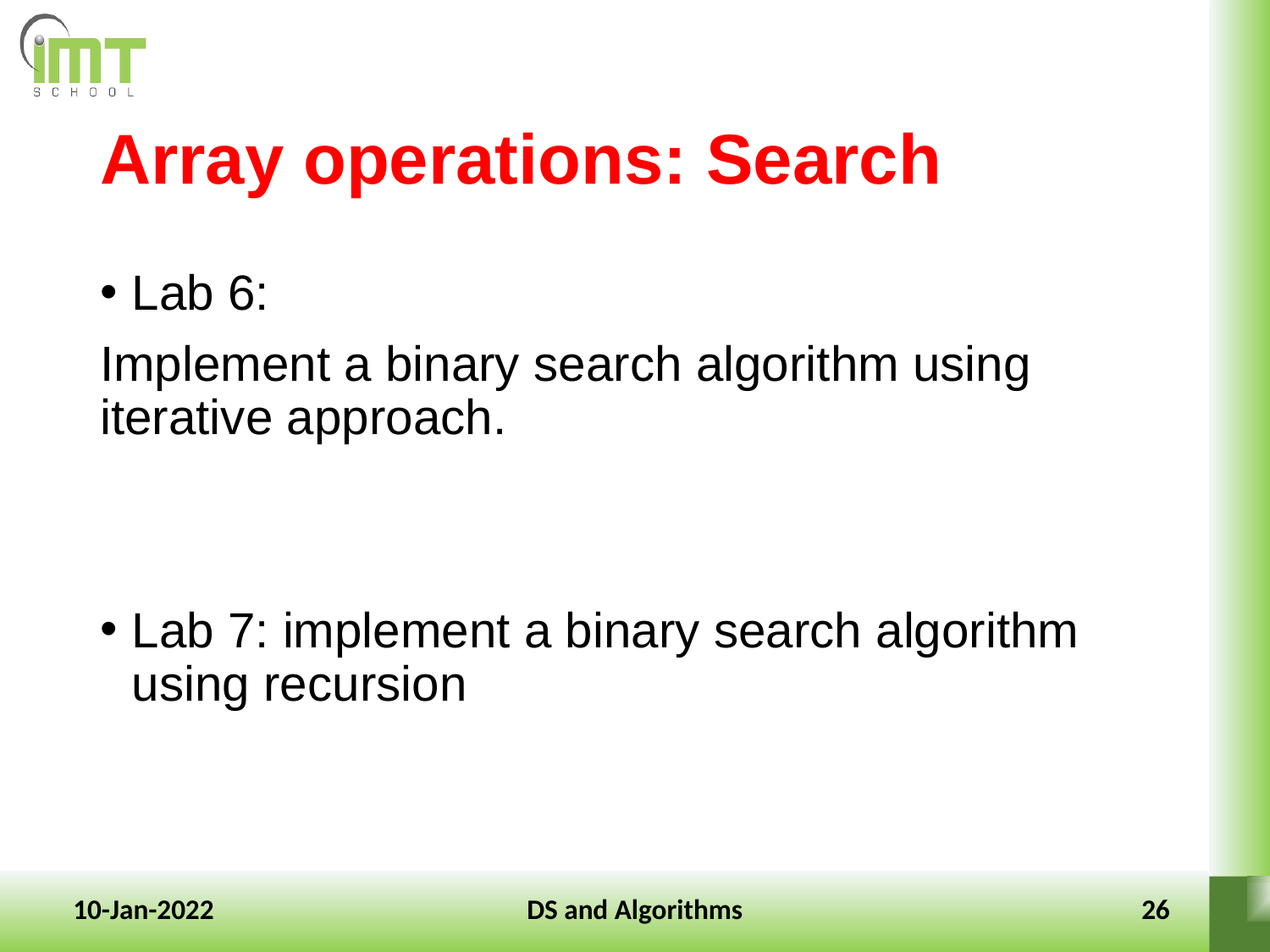

# Array operations: Search
Lab 6:
Implement a binary search algorithm using iterative approach.

Lab 7: implement a binary search algorithm using recursion
10-Jan-2022
DS and Algorithms
26